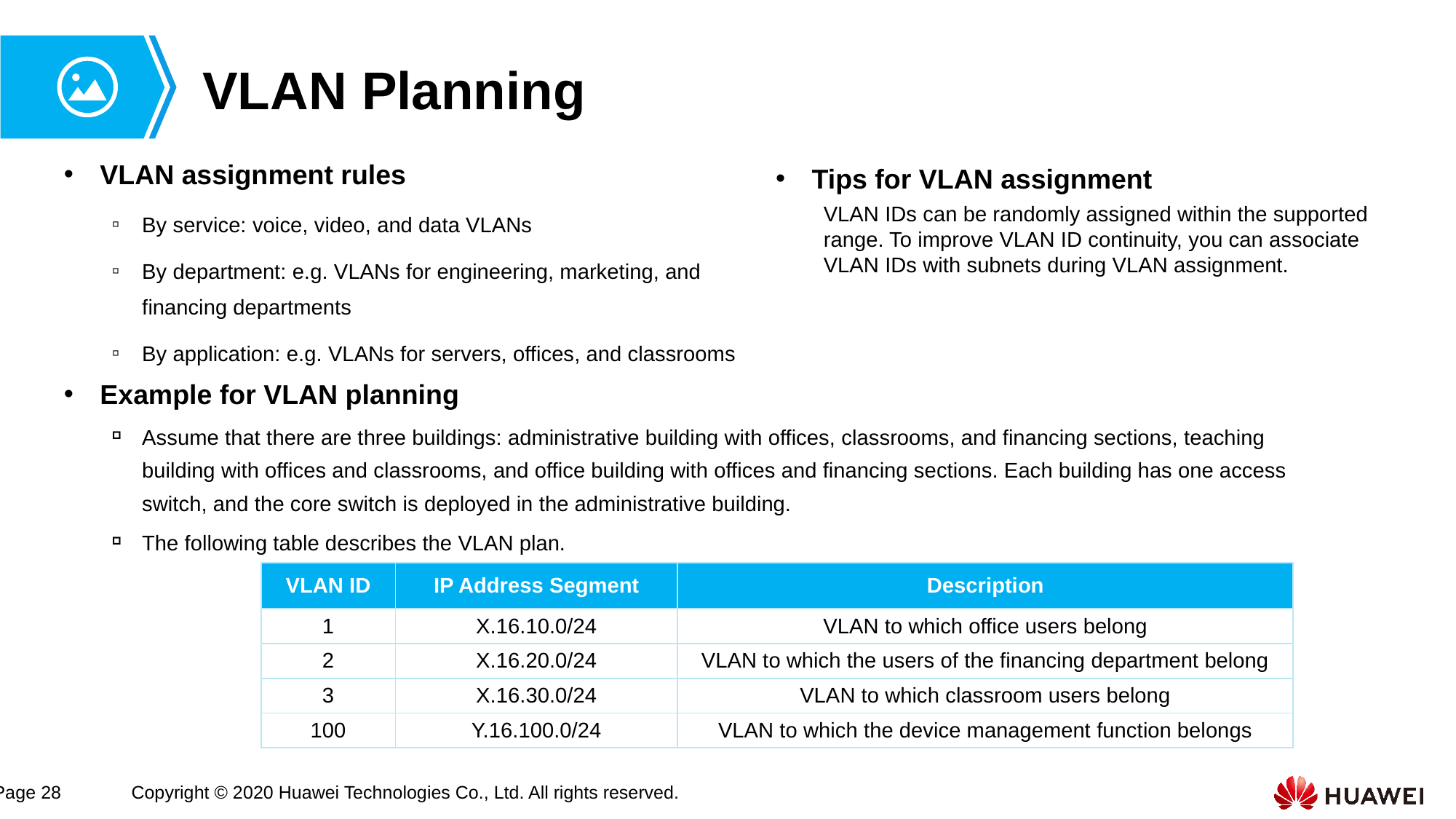

# VLAN Planning
VLAN assignment rules
By service: voice, video, and data VLANs
By department: e.g. VLANs for engineering, marketing, and financing departments
By application: e.g. VLANs for servers, offices, and classrooms
Tips for VLAN assignment
VLAN IDs can be randomly assigned within the supported range. To improve VLAN ID continuity, you can associate VLAN IDs with subnets during VLAN assignment.
Example for VLAN planning
Assume that there are three buildings: administrative building with offices, classrooms, and financing sections, teaching building with offices and classrooms, and office building with offices and financing sections. Each building has one access switch, and the core switch is deployed in the administrative building.
The following table describes the VLAN plan.
| VLAN ID | IP Address Segment | Description |
| --- | --- | --- |
| 1 | X.16.10.0/24 | VLAN to which office users belong |
| 2 | X.16.20.0/24 | VLAN to which the users of the financing department belong |
| 3 | X.16.30.0/24 | VLAN to which classroom users belong |
| 100 | Y.16.100.0/24 | VLAN to which the device management function belongs |